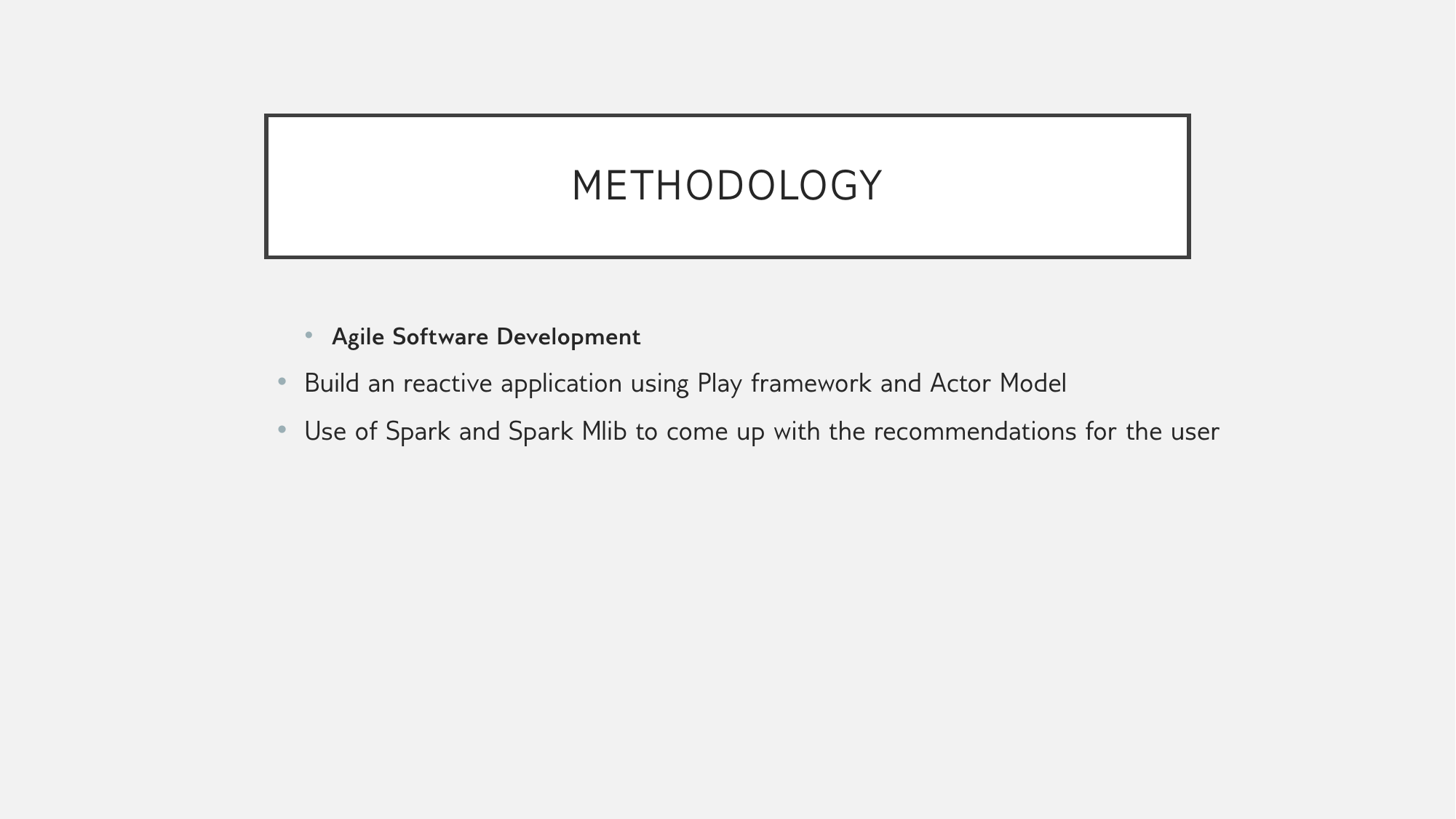

# Methodology
Agile Software Development
Build an reactive application using Play framework and Actor Model
Use of Spark and Spark Mlib to come up with the recommendations for the user